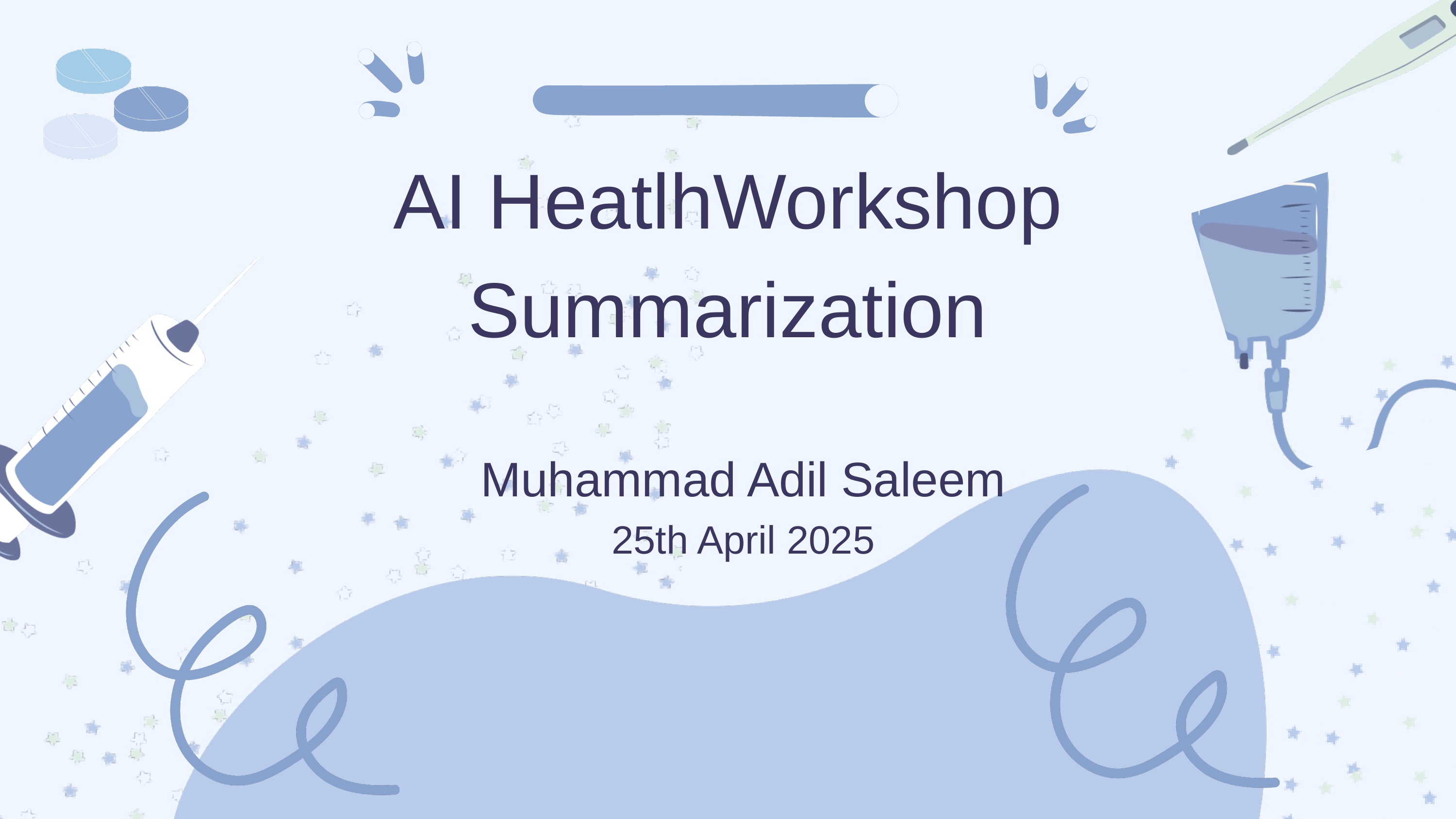

AI HeatlhWorkshop
Summarization

Muhammad Adil Saleem
25th April 2025